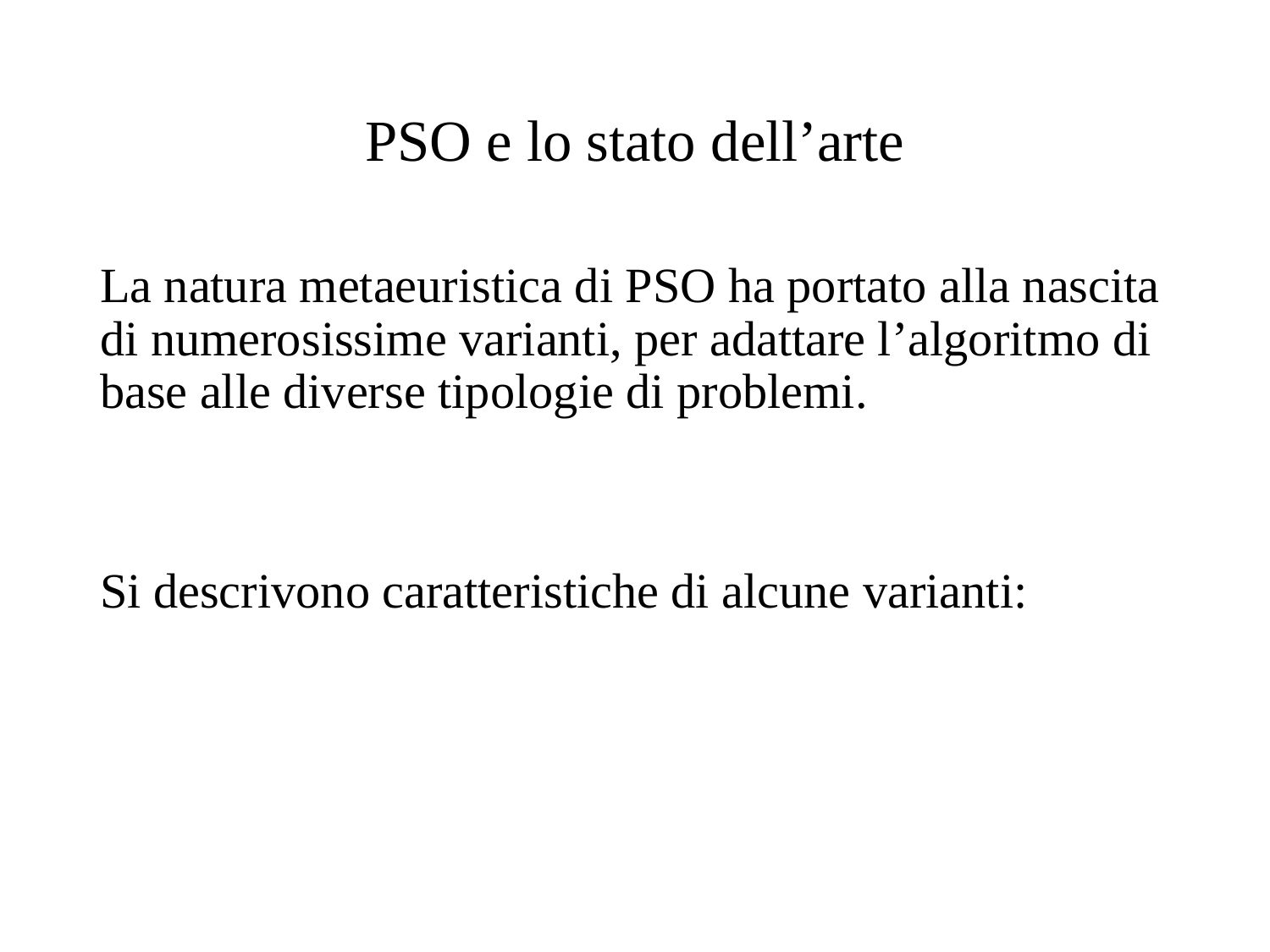

# PSO e lo stato dell’arte
La natura metaeuristica di PSO ha portato alla nascita di numerosissime varianti, per adattare l’algoritmo di base alle diverse tipologie di problemi.

Si descrivono caratteristiche di alcune varianti: